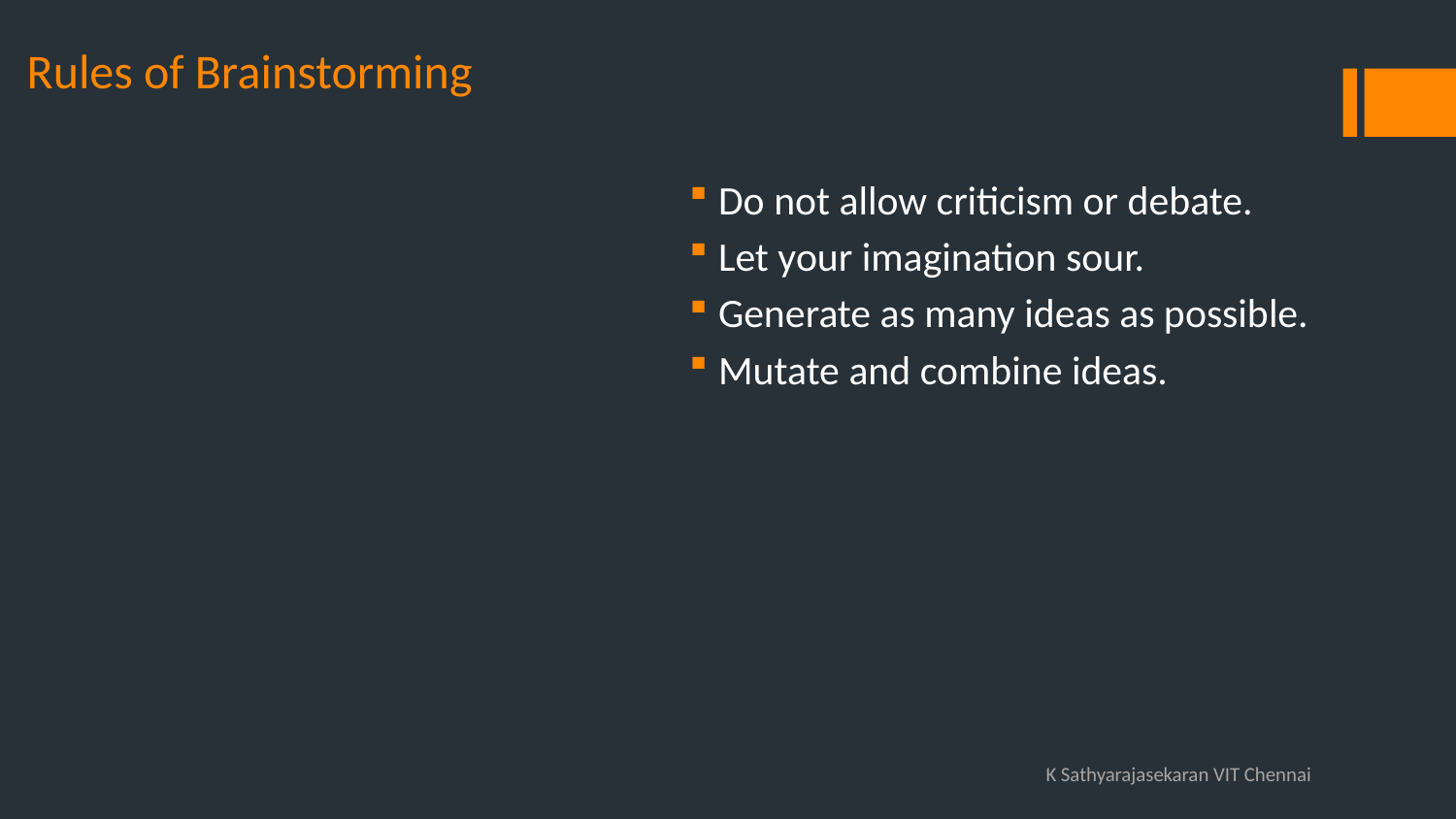

# Rules of Brainstorming
Do not allow criticism or debate.
Let your imagination sour.
Generate as many ideas as possible.
Mutate and combine ideas.

K Sathyarajasekaran VIT Chennai